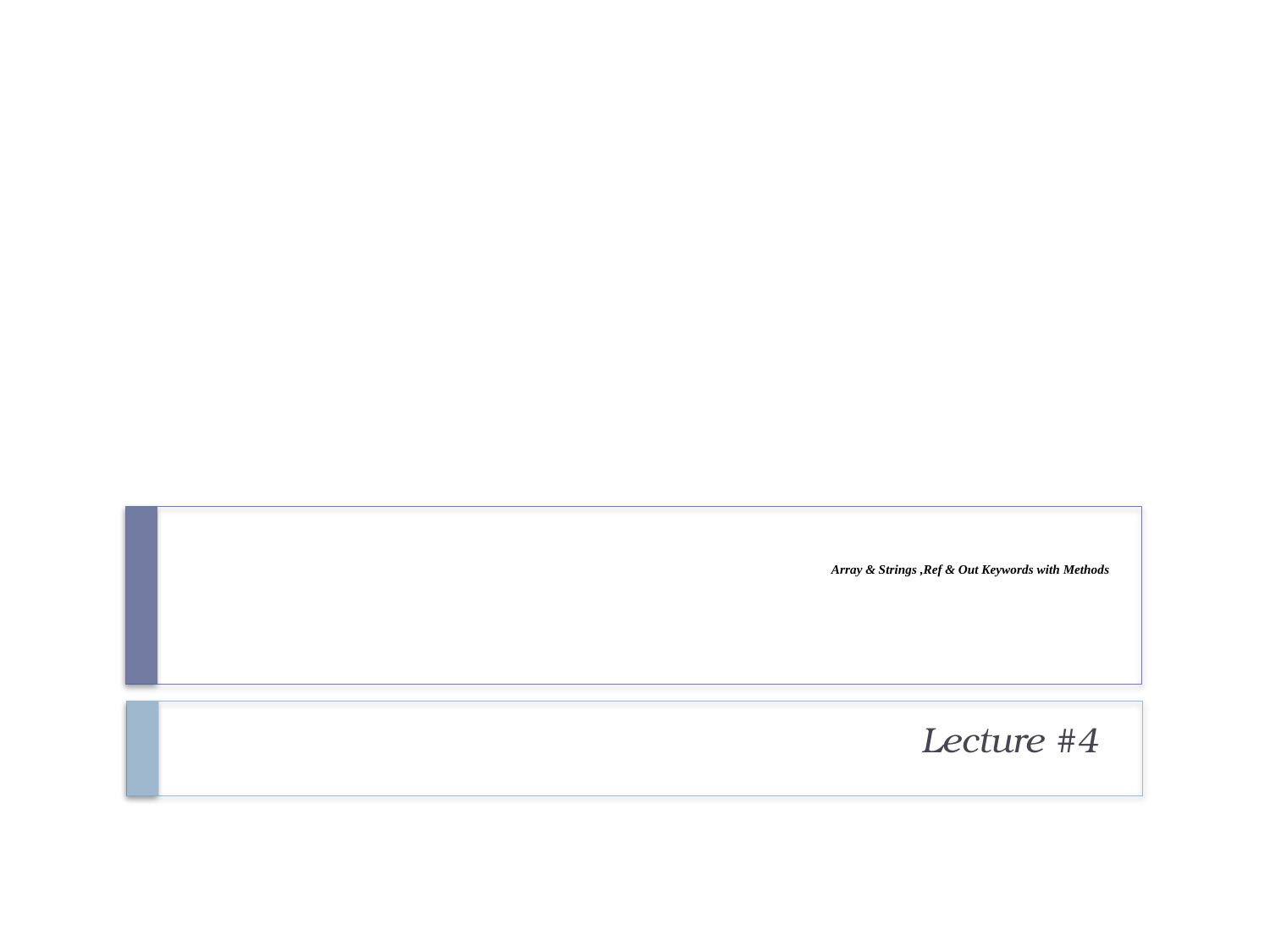

# Array & Strings ,Ref & Out Keywords with Methods
Lecture #4